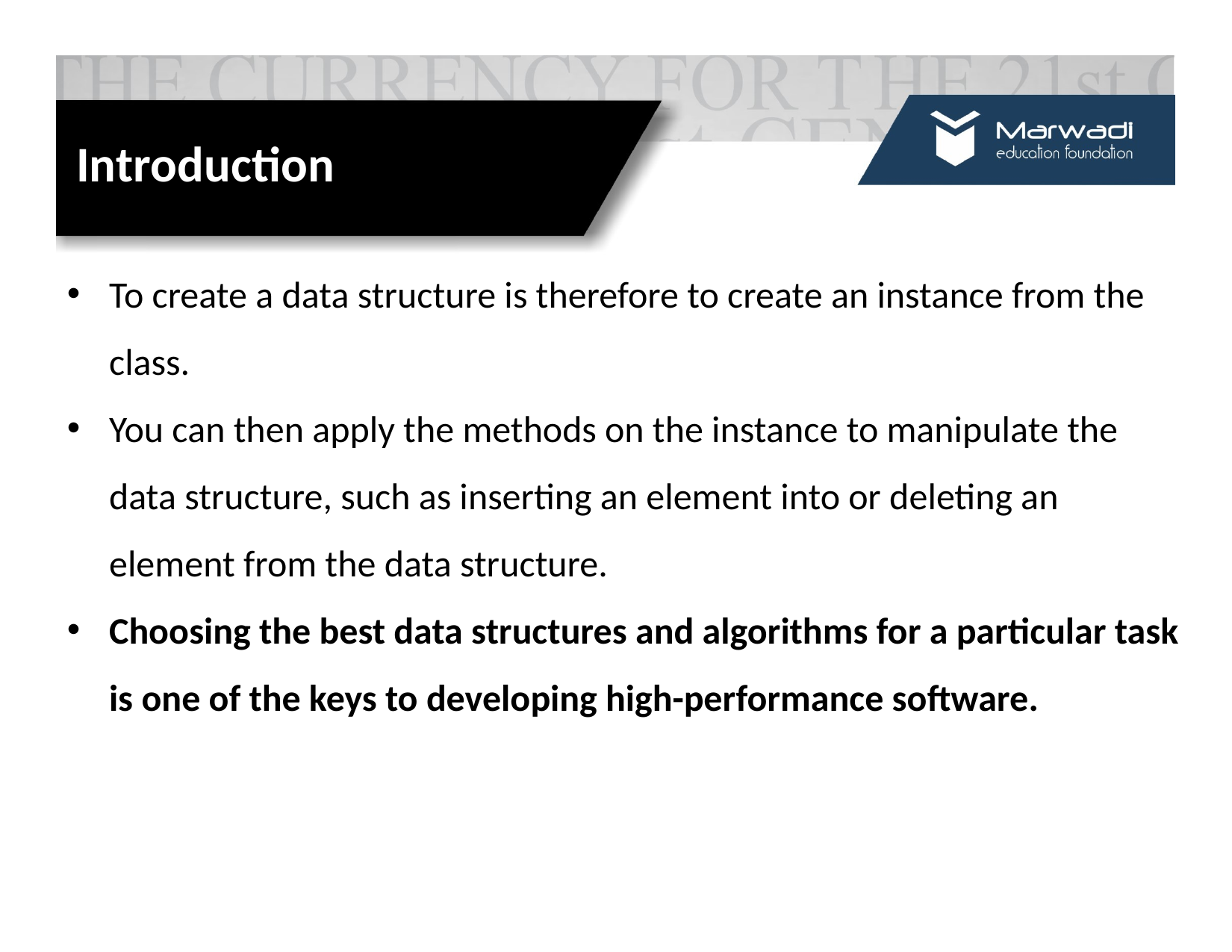

Introduction
To create a data structure is therefore to create an instance from the class.
You can then apply the methods on the instance to manipulate the data structure, such as inserting an element into or deleting an element from the data structure.
Choosing the best data structures and algorithms for a particular task is one of the keys to developing high-performance software.